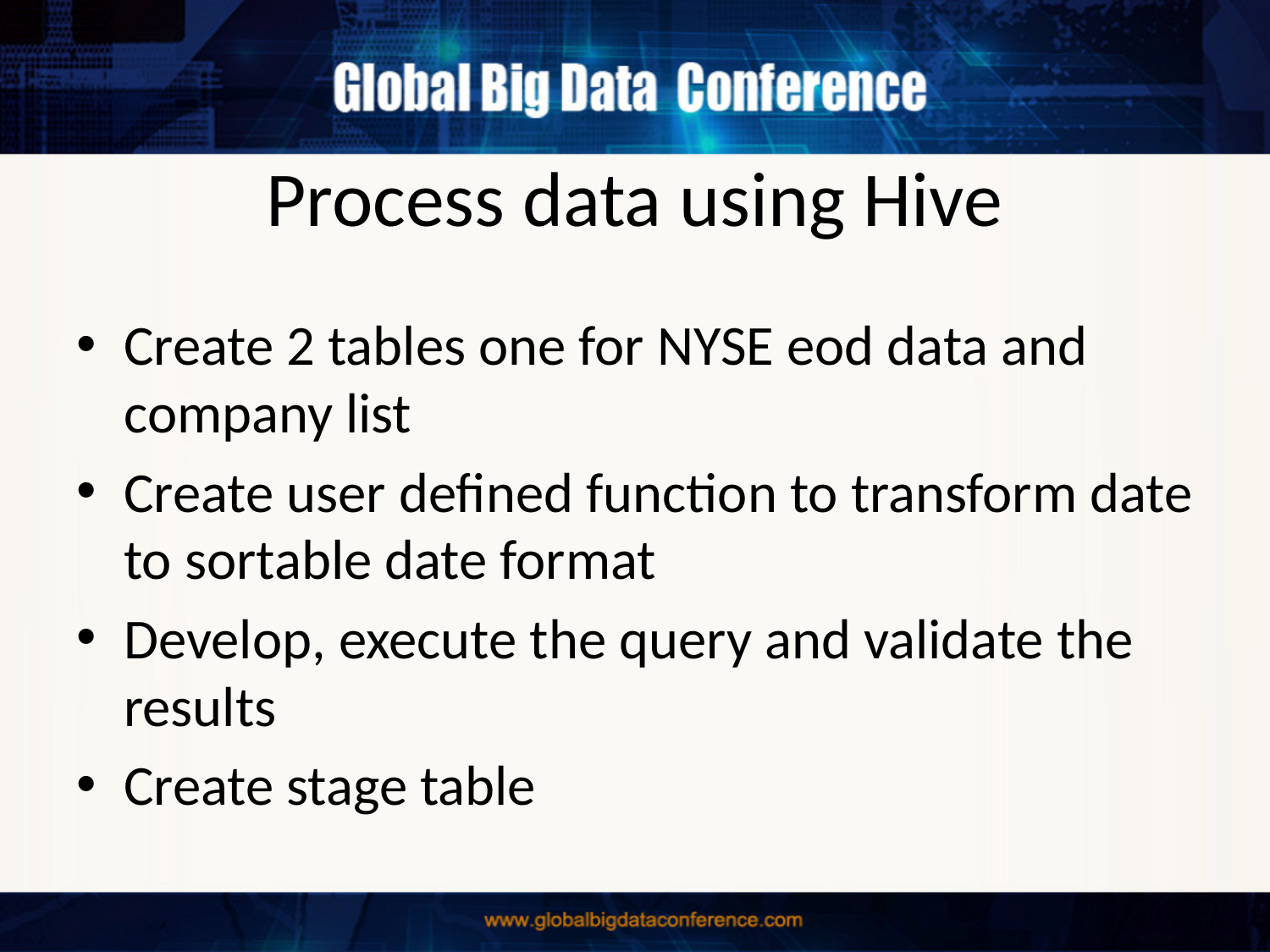

# Process data using Hive
Create 2 tables one for NYSE eod data and company list
Create user defined function to transform date to sortable date format
Develop, execute the query and validate the results
Create stage table